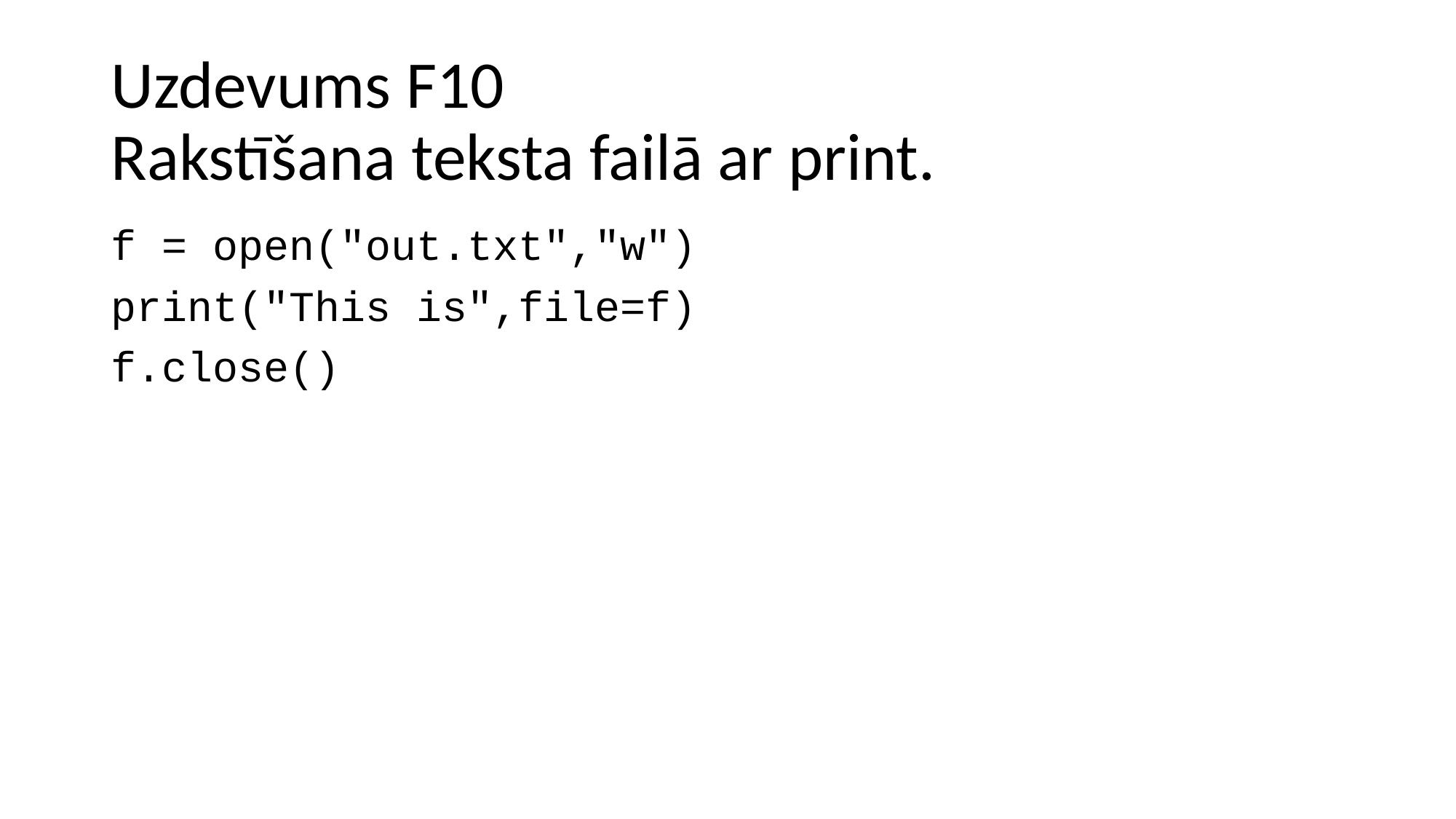

# Uzdevums F10 Rakstīšana teksta failā ar print.
f = open("out.txt","w")
print("This is",file=f)
f.close()